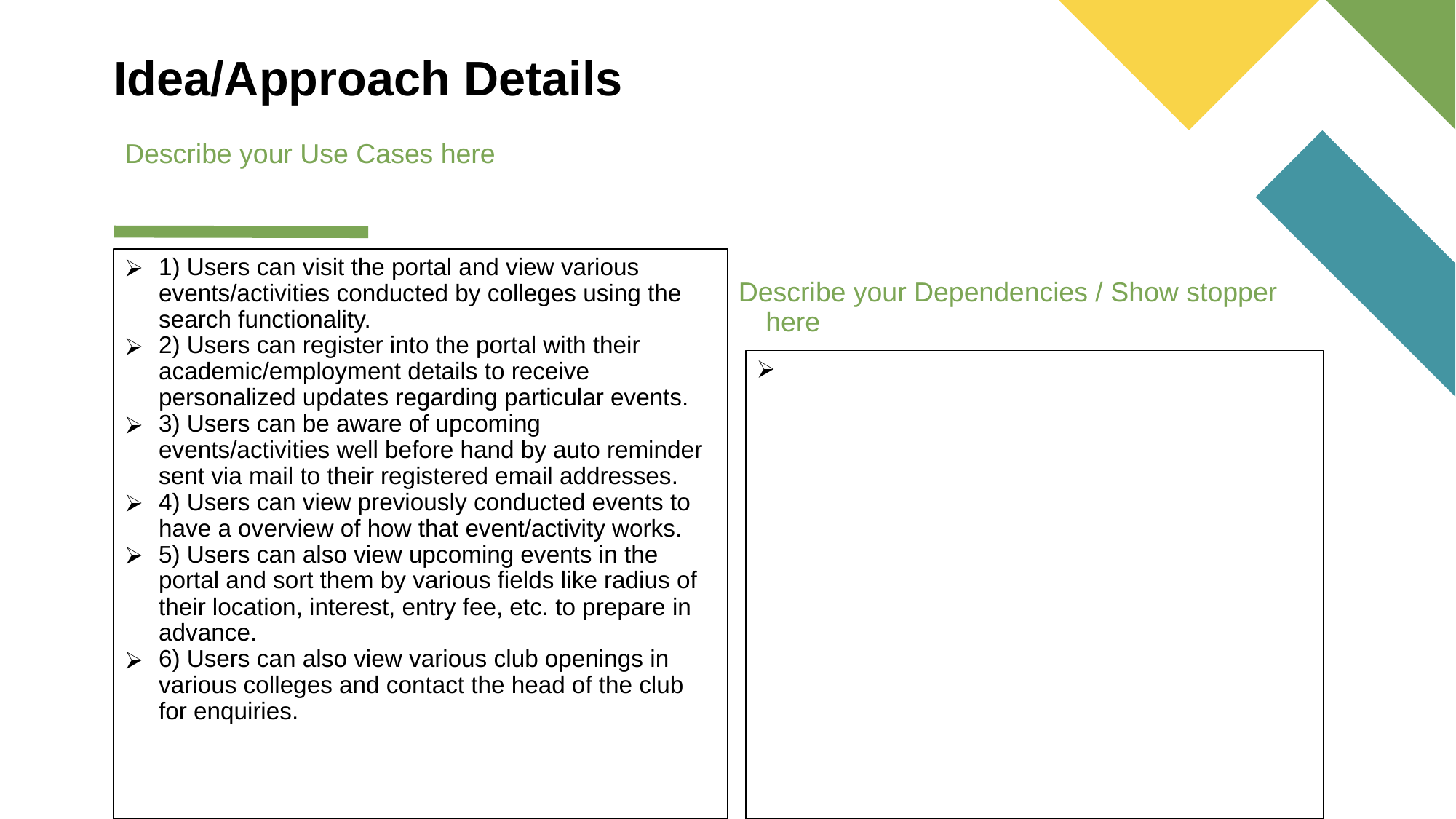

# Idea/Approach Details
Describe your Use Cases here
1) Users can visit the portal and view various events/activities conducted by colleges using the search functionality.
2) Users can register into the portal with their academic/employment details to receive personalized updates regarding particular events.
3) Users can be aware of upcoming events/activities well before hand by auto reminder sent via mail to their registered email addresses.
4) Users can view previously conducted events to have a overview of how that event/activity works.
5) Users can also view upcoming events in the portal and sort them by various fields like radius of their location, interest, entry fee, etc. to prepare in advance.
6) Users can also view various club openings in various colleges and contact the head of the club for enquiries.
Describe your Dependencies / Show stopper here